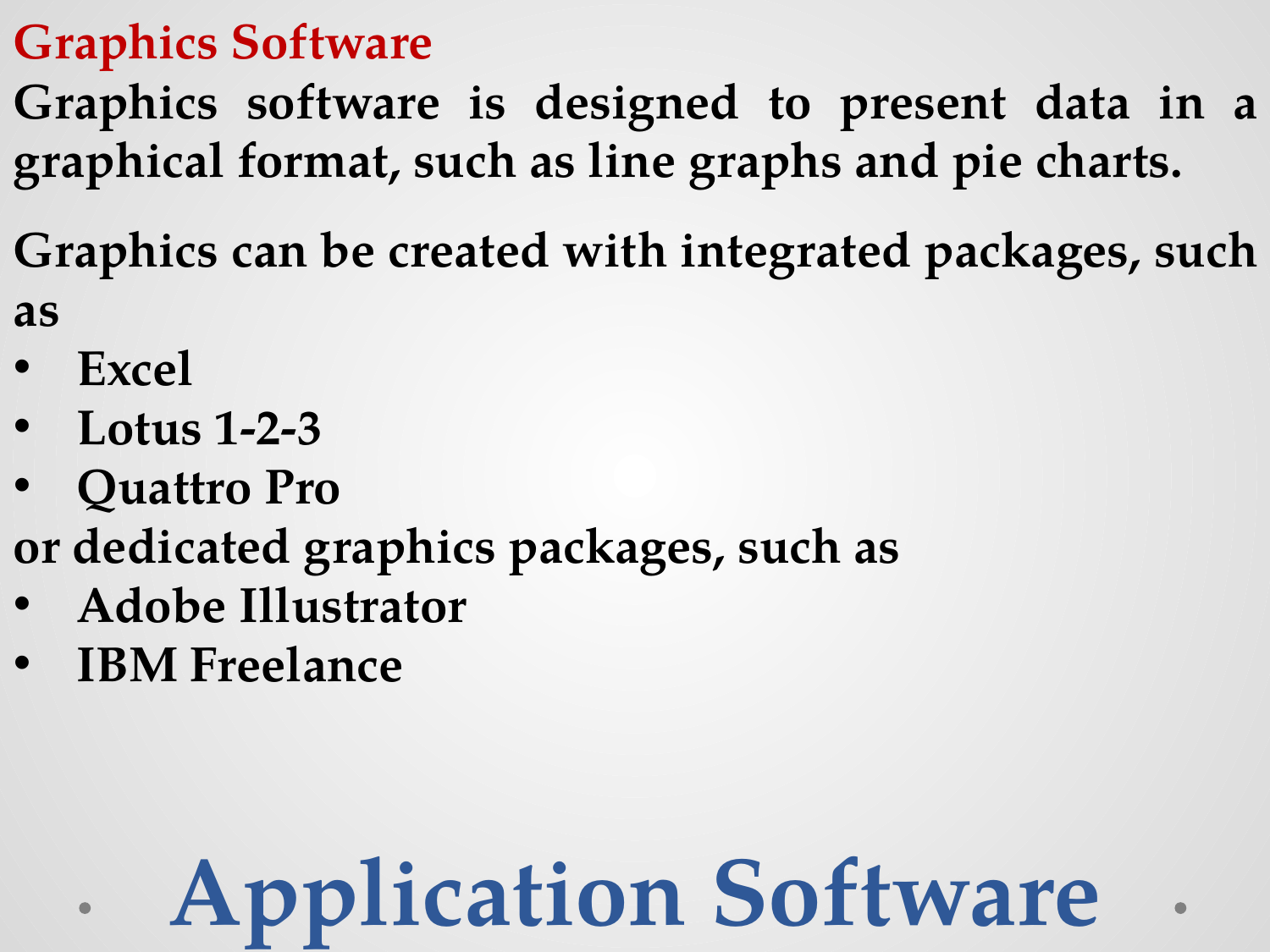

Graphics Software
Graphics software is designed to present data in a graphical format, such as line graphs and pie charts.
Graphics can be created with integrated packages, such as
Excel
Lotus 1-2-3
Quattro Pro
or dedicated graphics packages, such as
Adobe Illustrator
IBM Freelance
Application Software